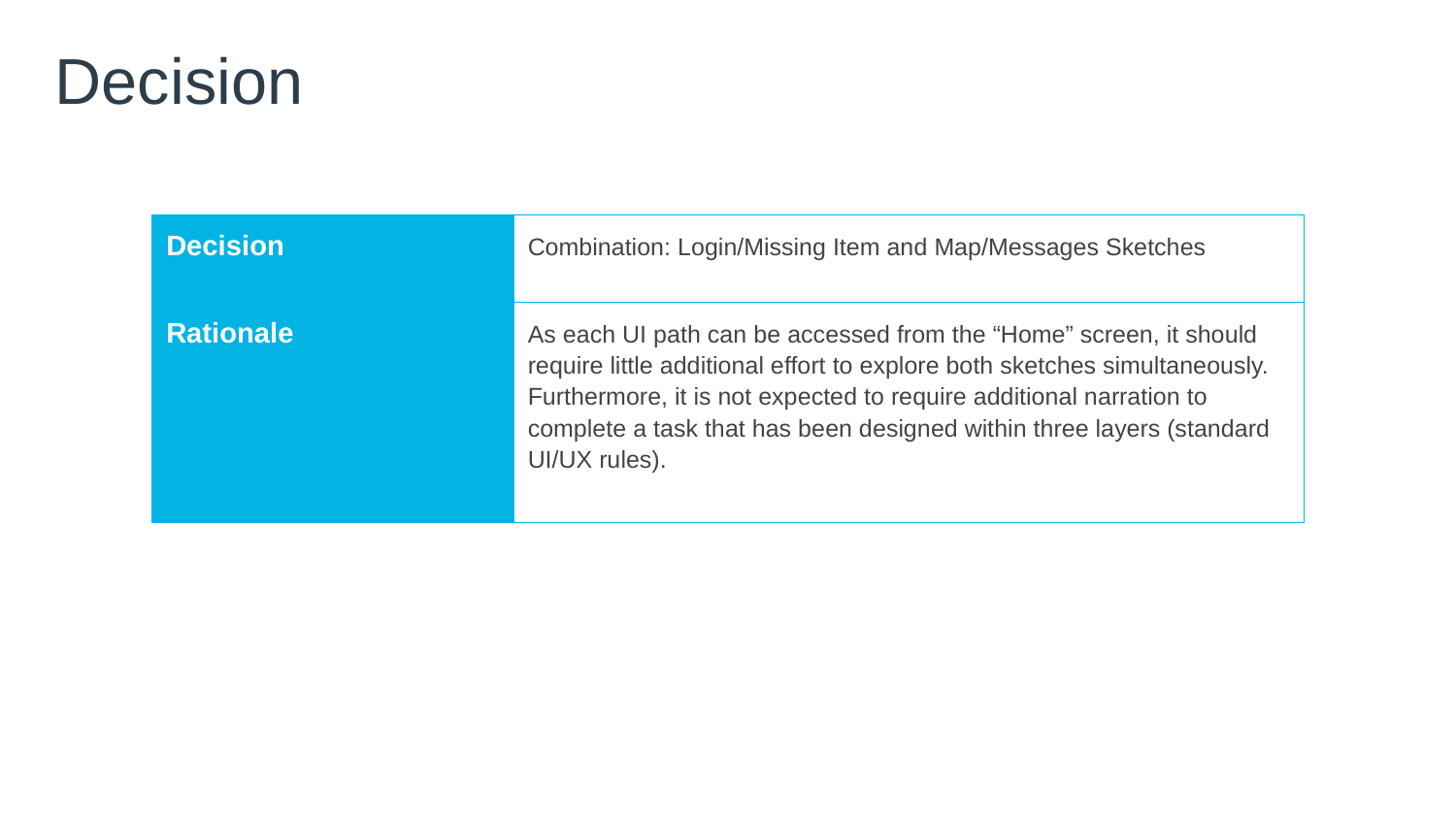

# Decision
| Decision | Combination: Login/Missing Item and Map/Messages Sketches |
| --- | --- |
| Rationale | As each UI path can be accessed from the “Home” screen, it should require little additional effort to explore both sketches simultaneously. Furthermore, it is not expected to require additional narration to complete a task that has been designed within three layers (standard UI/UX rules). |